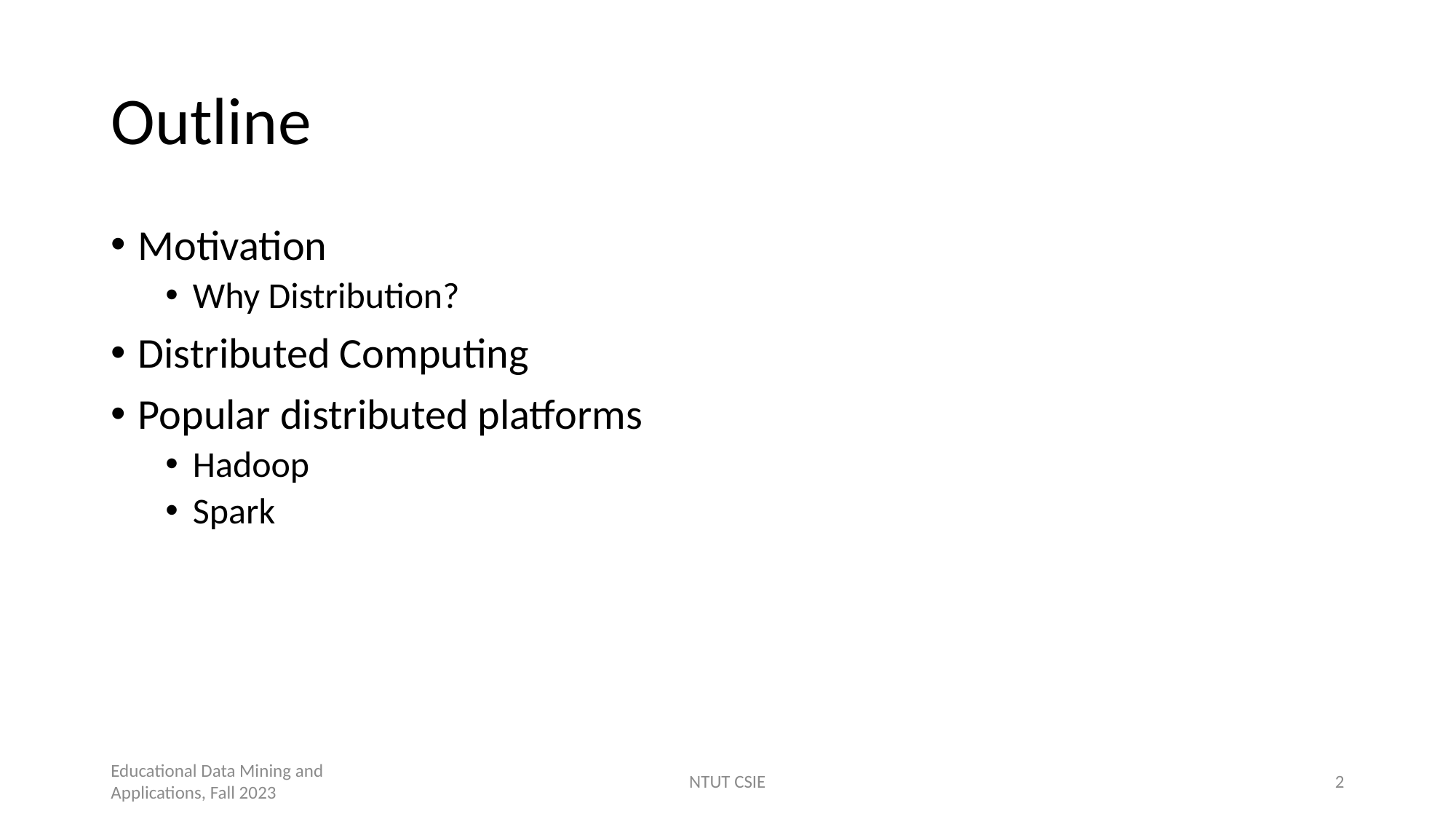

# Outline
Motivation
Why Distribution?
Distributed Computing
Popular distributed platforms
Hadoop
Spark

Educational Data Mining and Applications, Fall 2023
NTUT CSIE
2